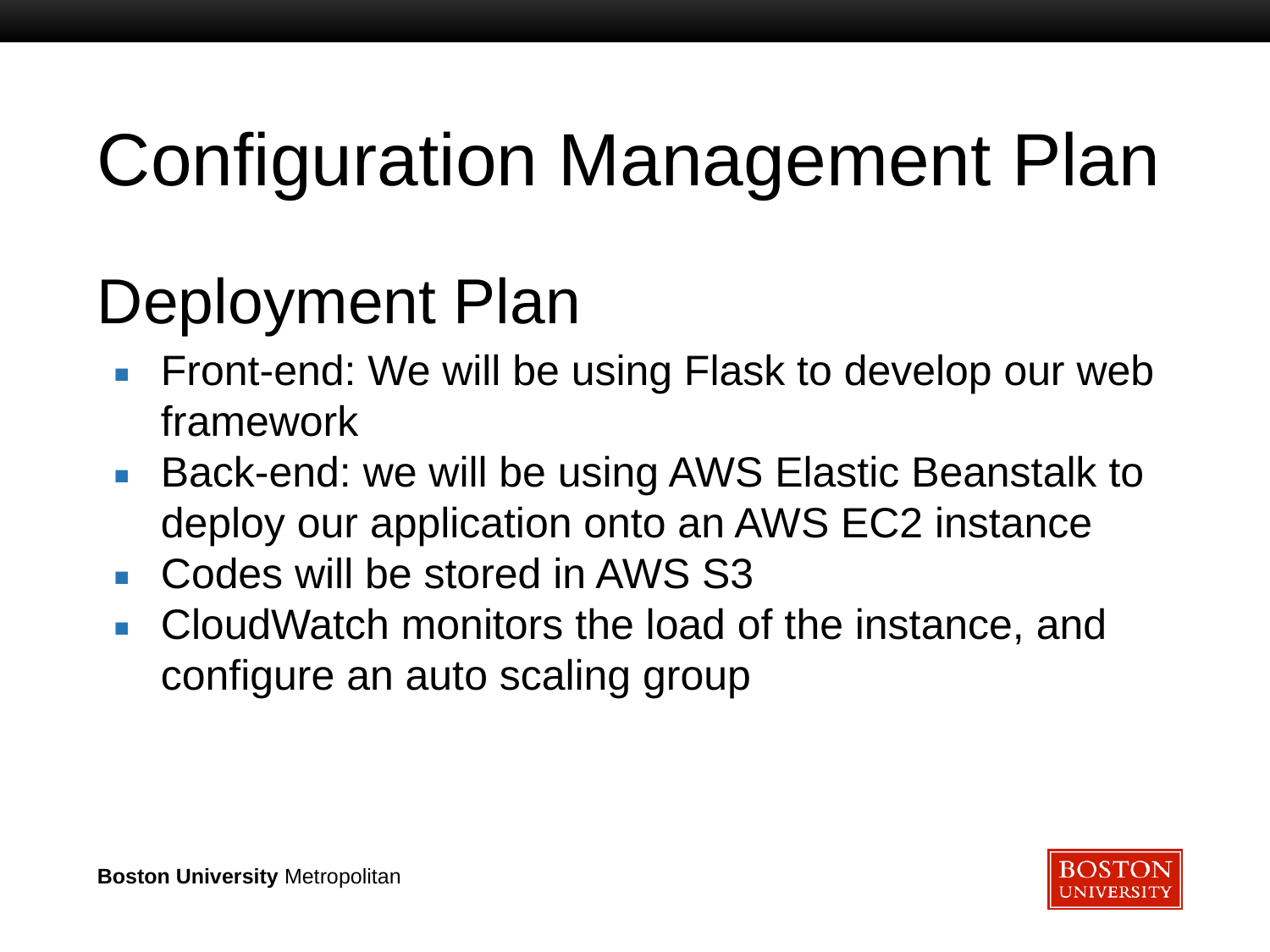

# Configuration Management Plan
Deployment Plan
Front-end: We will be using Flask to develop our web framework
Back-end: we will be using AWS Elastic Beanstalk to deploy our application onto an AWS EC2 instance
Codes will be stored in AWS S3
CloudWatch monitors the load of the instance, and configure an auto scaling group